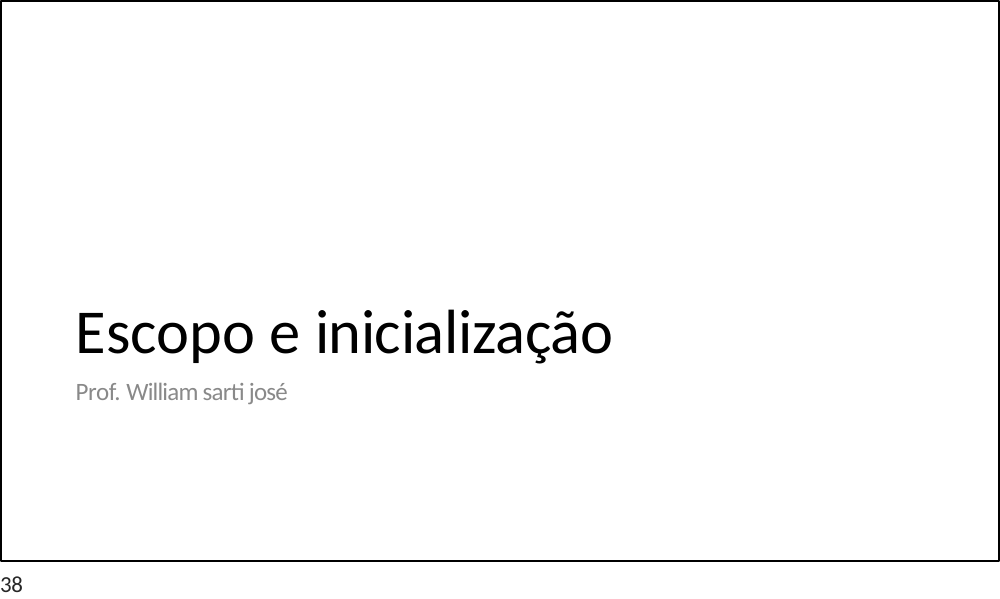

Escopo e inicialização
Prof. William sarti josé
38